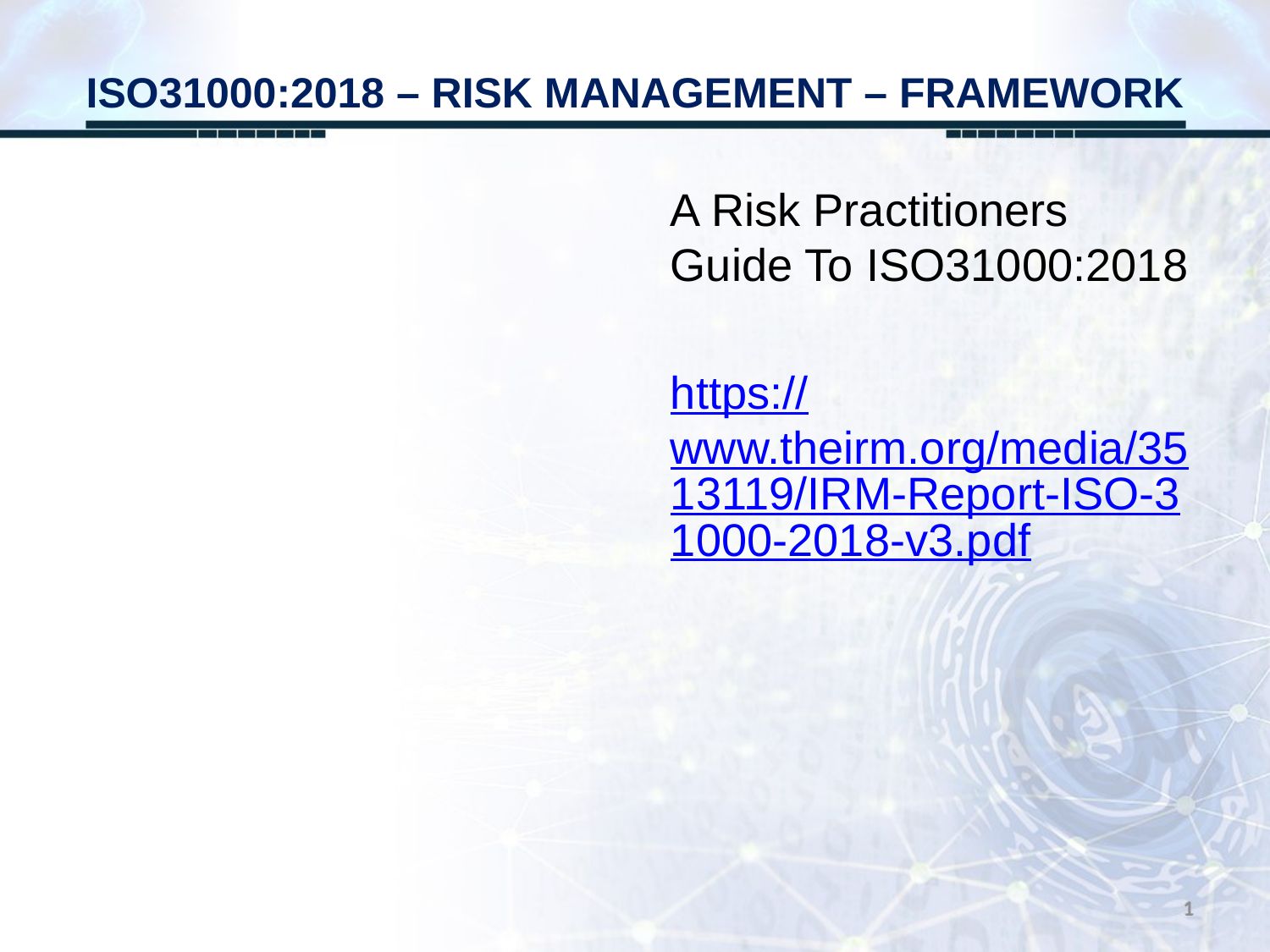

# ISO31000:2018 – RISK MANAGEMENT – FRAMEWORK
A Risk Practitioners Guide To ISO31000:2018

https://www.theirm.org/media/3513119/IRM-Report-ISO-31000-2018-v3.pdf

1